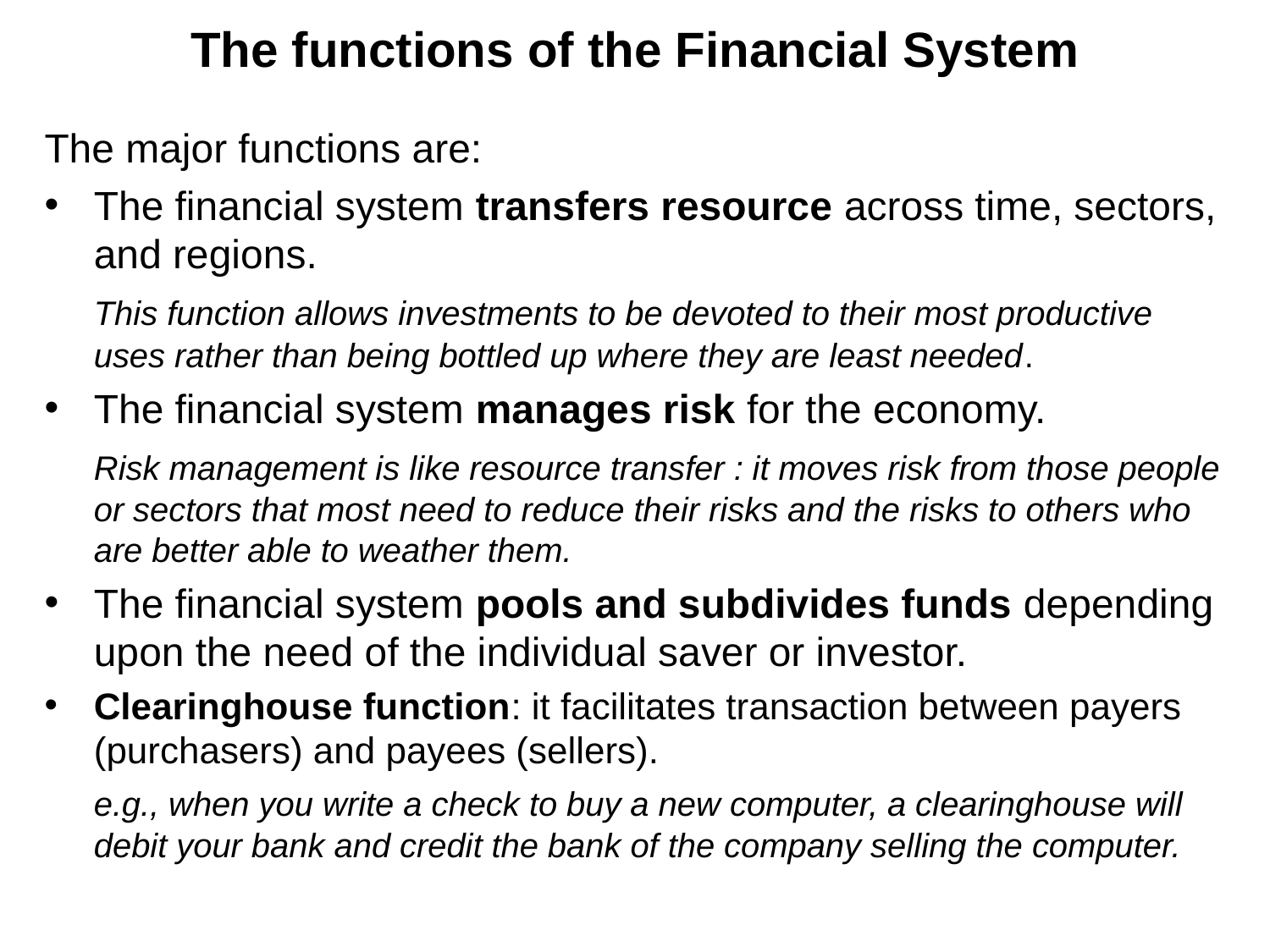

# The functions of the Financial System
The major functions are:
The financial system transfers resource across time, sectors, and regions.
	This function allows investments to be devoted to their most productive uses rather than being bottled up where they are least needed.
The financial system manages risk for the economy.
	Risk management is like resource transfer : it moves risk from those people or sectors that most need to reduce their risks and the risks to others who are better able to weather them.
The financial system pools and subdivides funds depending upon the need of the individual saver or investor.
Clearinghouse function: it facilitates transaction between payers (purchasers) and payees (sellers).
	e.g., when you write a check to buy a new computer, a clearinghouse will debit your bank and credit the bank of the company selling the computer.